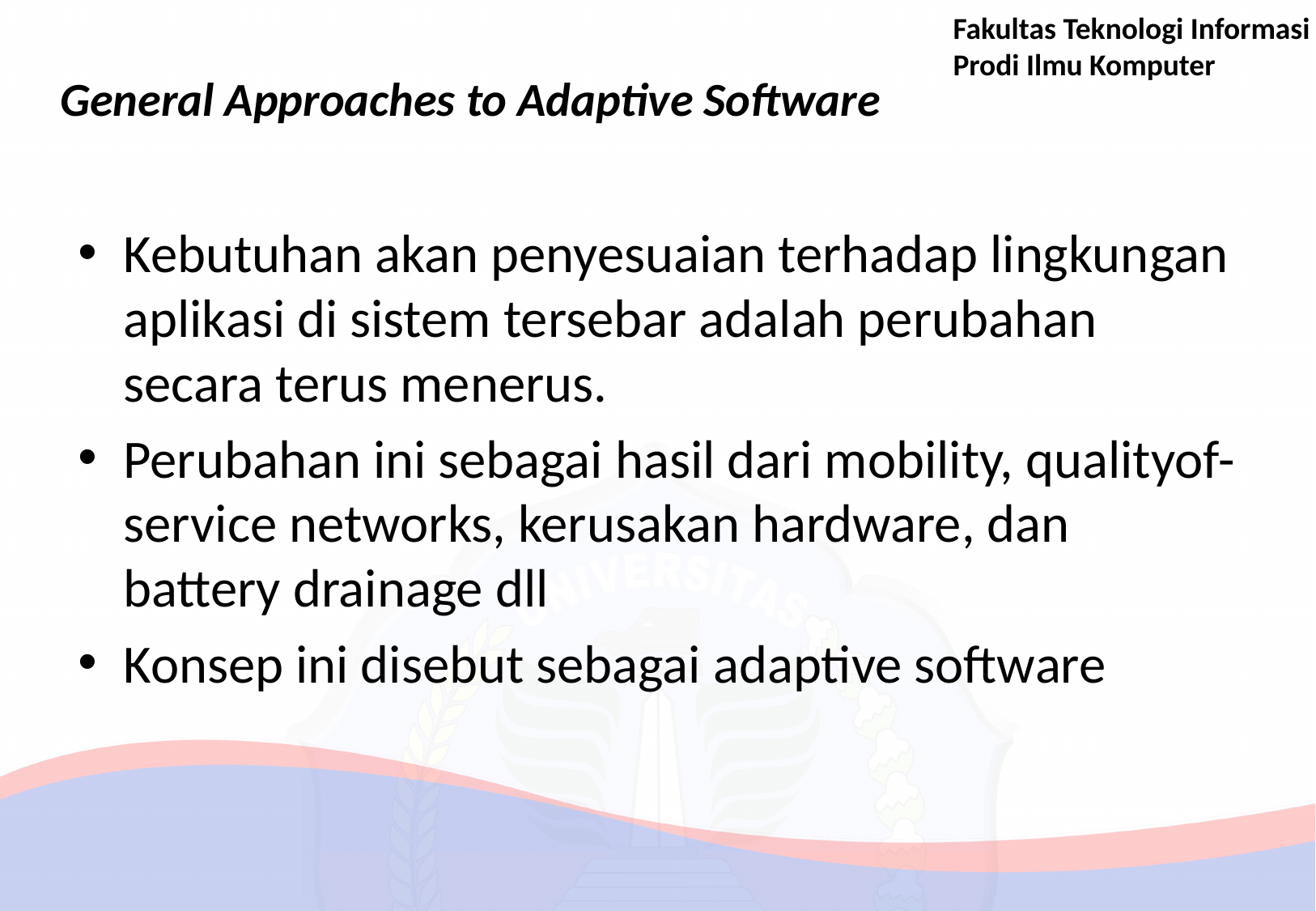

Fakultas Teknologi Informasi
Prodi Ilmu Komputer
# General Approaches to Adaptive Software
Kebutuhan akan penyesuaian terhadap lingkungan aplikasi di sistem tersebar adalah perubahan secara terus menerus.
Perubahan ini sebagai hasil dari mobility, qualityof-service networks, kerusakan hardware, dan battery drainage dll
Konsep ini disebut sebagai adaptive software